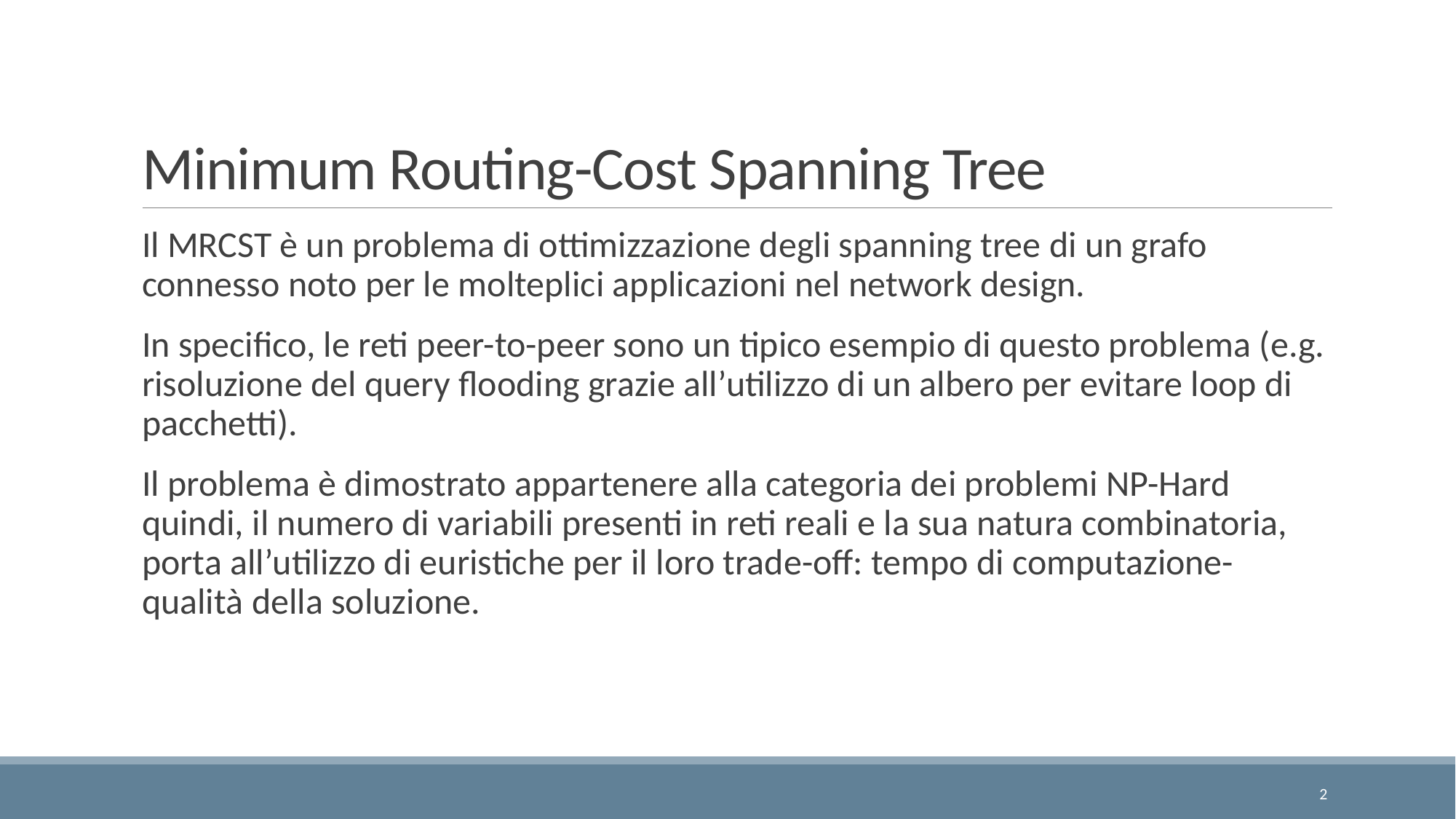

# Minimum Routing-Cost Spanning Tree
Il MRCST è un problema di ottimizzazione degli spanning tree di un grafo connesso noto per le molteplici applicazioni nel network design.
In specifico, le reti peer-to-peer sono un tipico esempio di questo problema (e.g. risoluzione del query flooding grazie all’utilizzo di un albero per evitare loop di pacchetti).
Il problema è dimostrato appartenere alla categoria dei problemi NP-Hard quindi, il numero di variabili presenti in reti reali e la sua natura combinatoria, porta all’utilizzo di euristiche per il loro trade-off: tempo di computazione-qualità della soluzione.
2